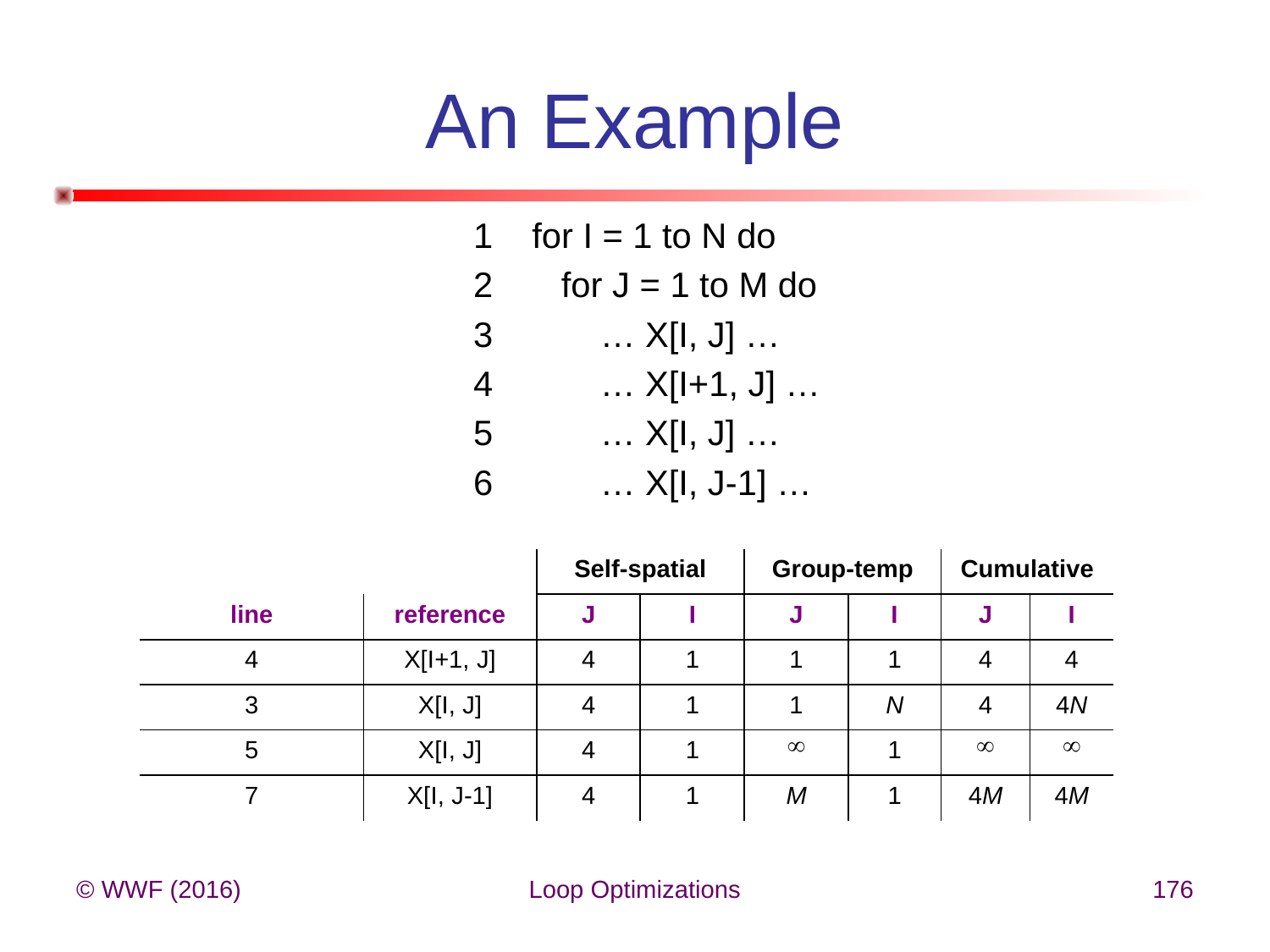

# An Example
1    for I = 1 to N do
2       for J = 1 to M do
3           … X[I, J] …
4           … X[I+1, J] …
5           … X[I, J] …
6           … X[I, J-1] …

|  |  | Self-spatial |  | Group-temp |  | Cumulative |  |
| --- | --- | --- | --- | --- | --- | --- | --- |
| line | reference | J | I | J | I | J | I |
| 4 | X[I+1, J] | 4 | 1 | 1 | 1 | 4 | 4 |
| 3 | X[I, J] | 4 | 1 | 1 | N | 4 | 4N |
| 5 | X[I, J] | 4 | 1 | ∞ | 1 | ∞ | ∞ |
| 7 | X[I, J-1] | 4 | 1 | M | 1 | 4M | 4M |
© WWF (2016)
Loop Optimizations
176